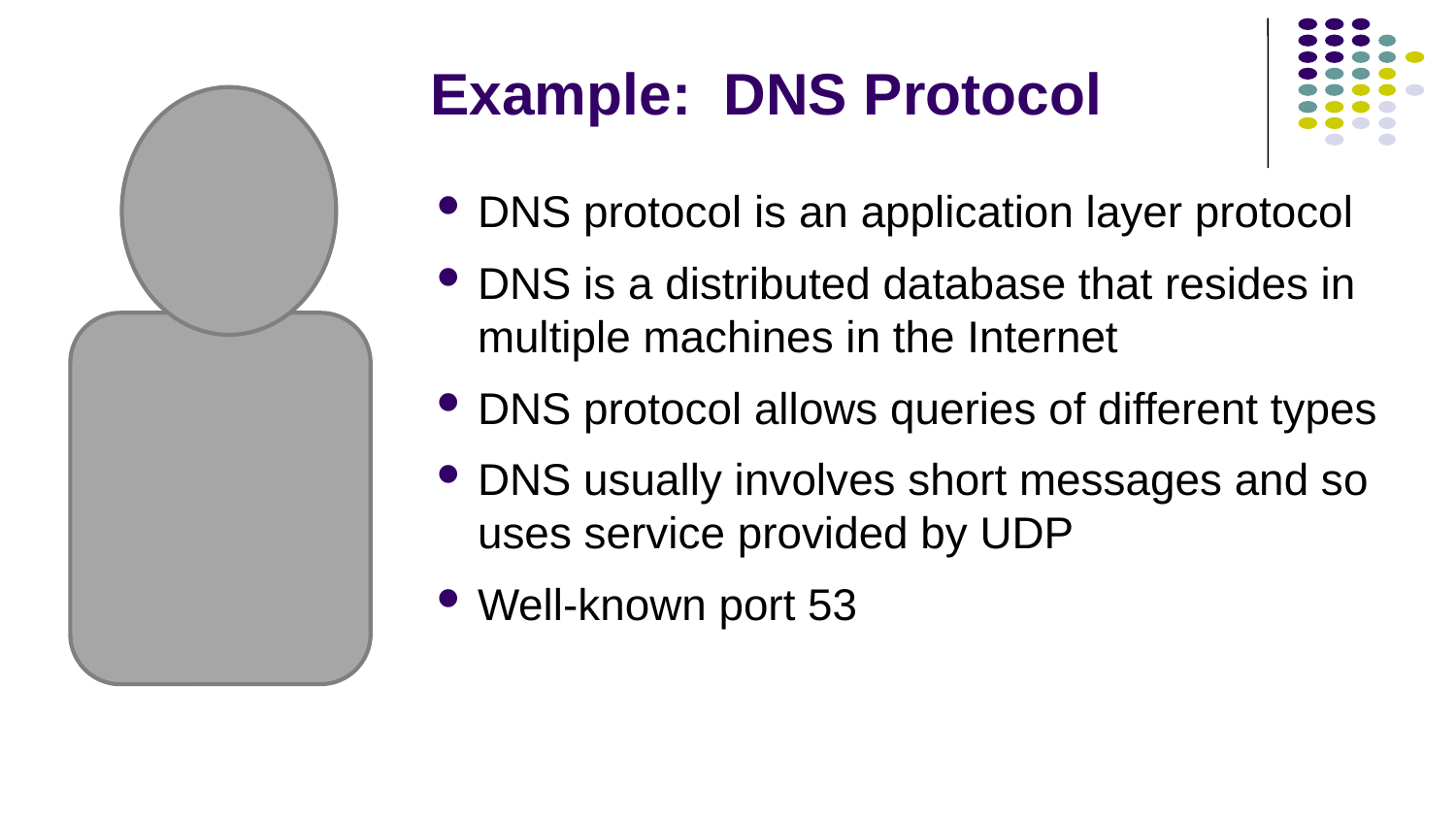

# Example:  DNS Protocol

DNS protocol is an application layer protocol
DNS is a distributed database that resides in multiple machines in the Internet
DNS protocol allows queries of different types
DNS usually involves short messages and so uses service provided by UDP
Well-known port 53